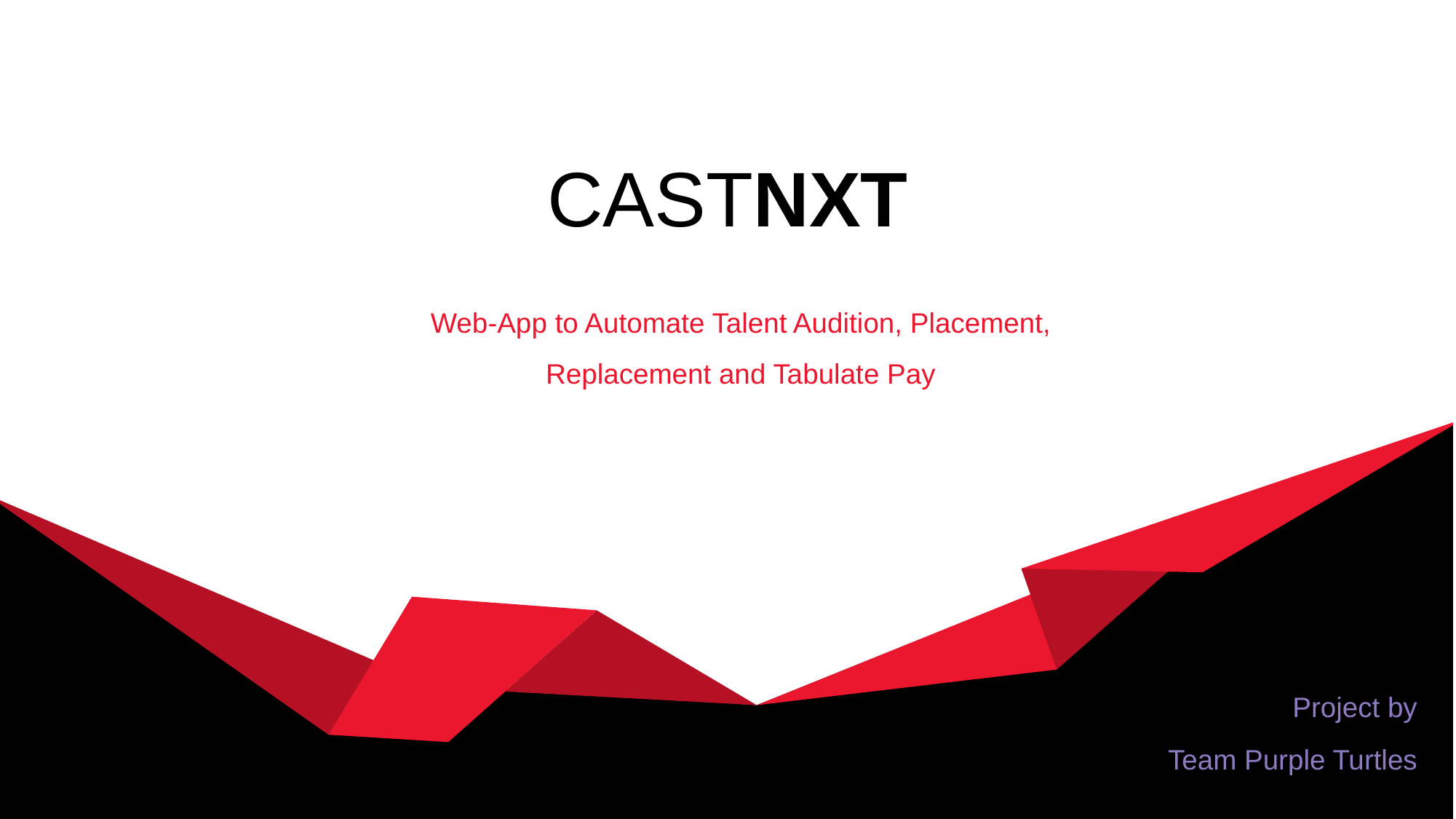

# CASTNXT
Web-App to Automate Talent Audition, Placement, Replacement and Tabulate Pay

Project by
Team Purple Turtles